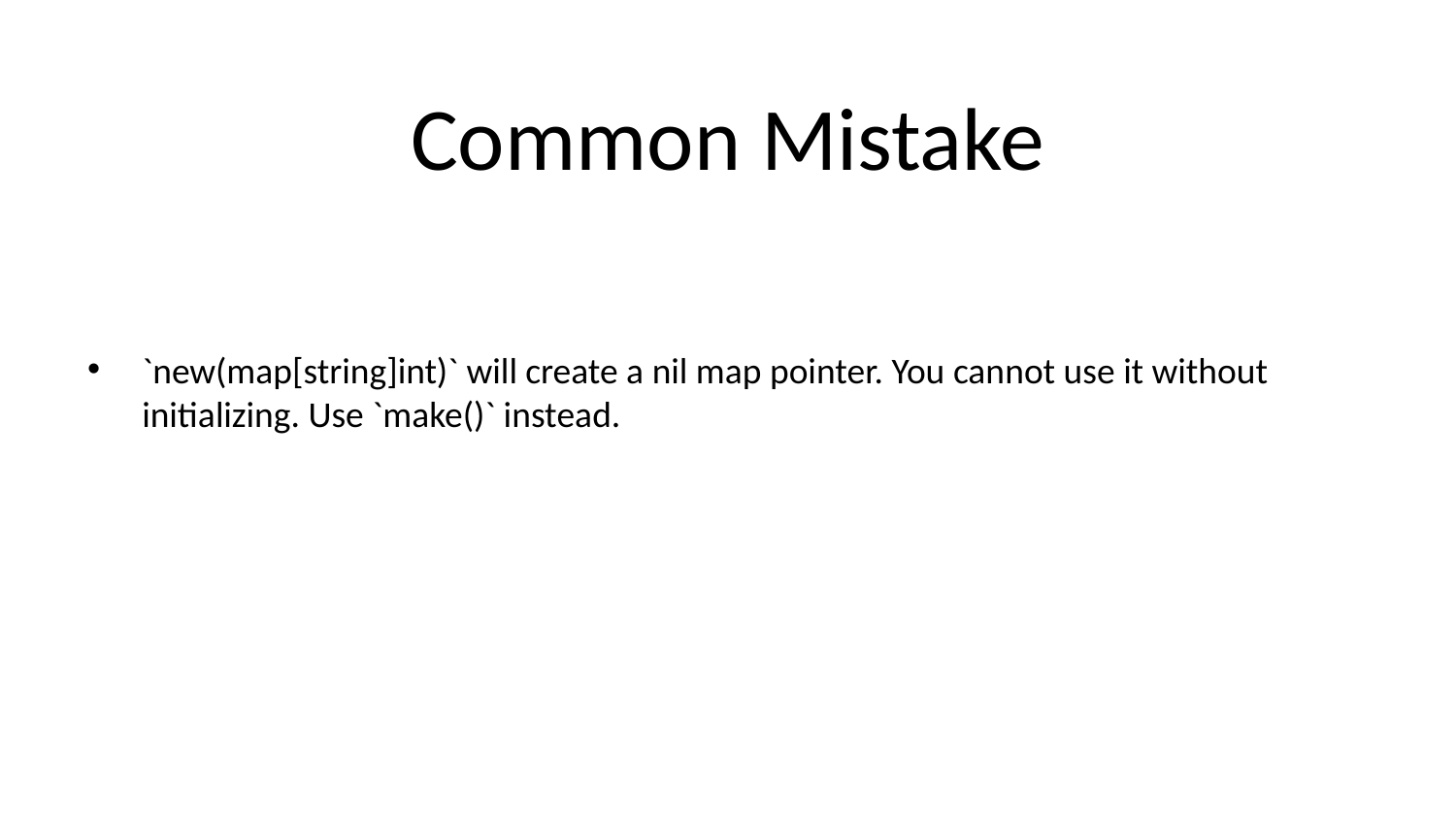

# Common Mistake

`new(map[string]int)` will create a nil map pointer. You cannot use it without initializing. Use `make()` instead.